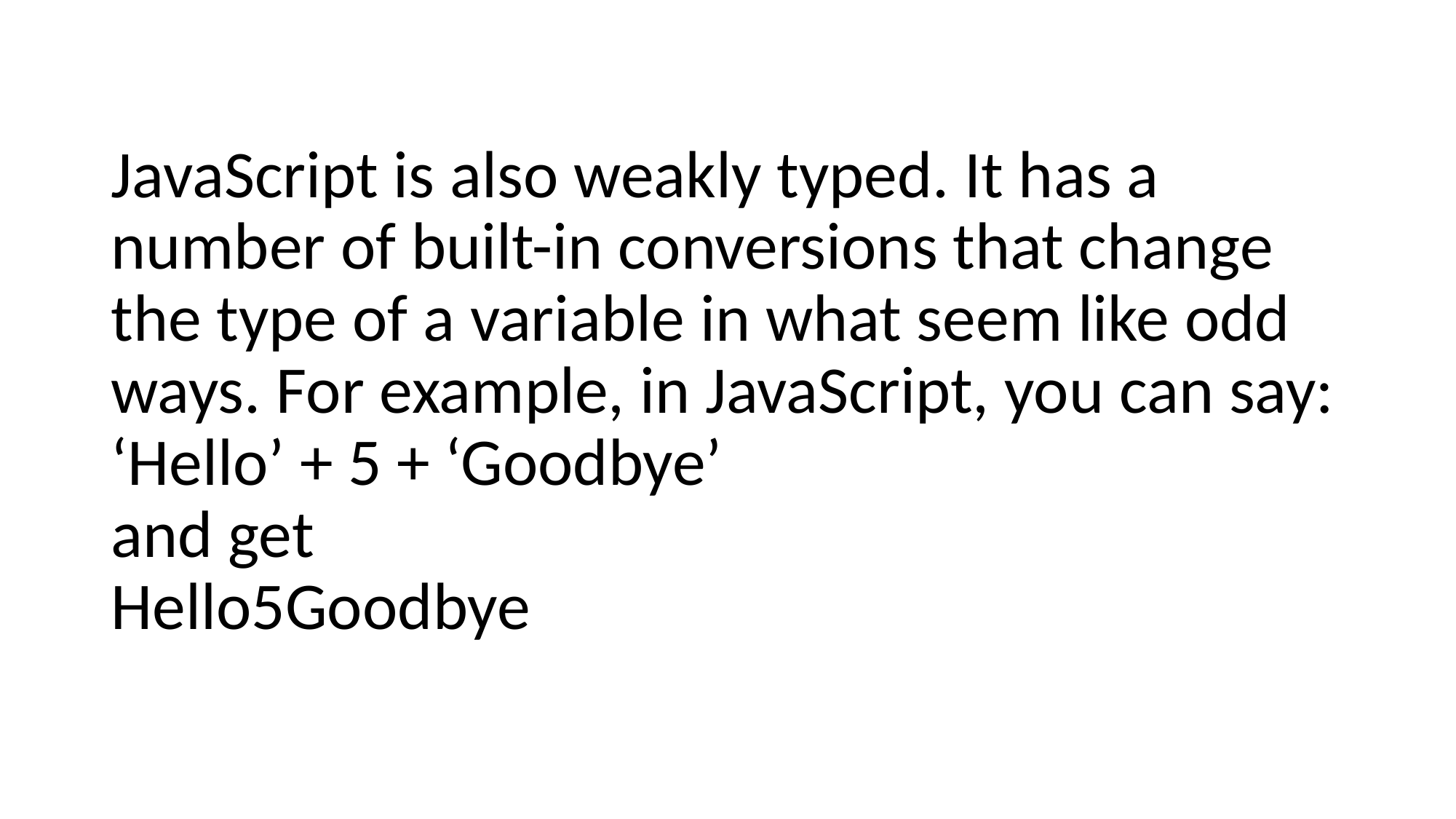

# JavaScript is also weakly typed. It has a number of built-in conversions that change the type of a variable in what seem like odd ways. For example, in JavaScript, you can say: ‘Hello’ + 5 + ‘Goodbye’ and get Hello5Goodbye